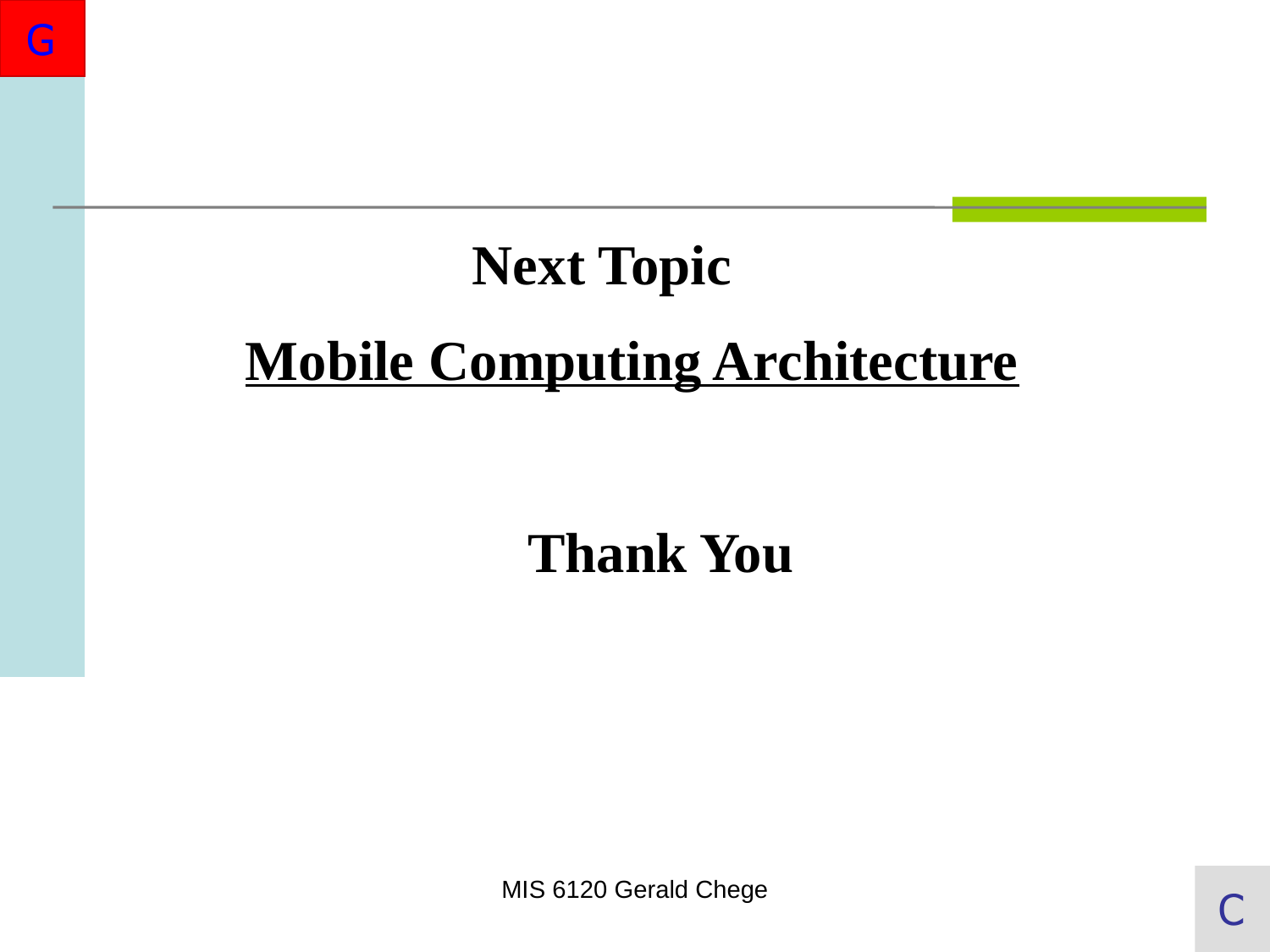

Next Topic
Mobile Computing Architecture

		  Thank You
MIS 6120 Gerald Chege